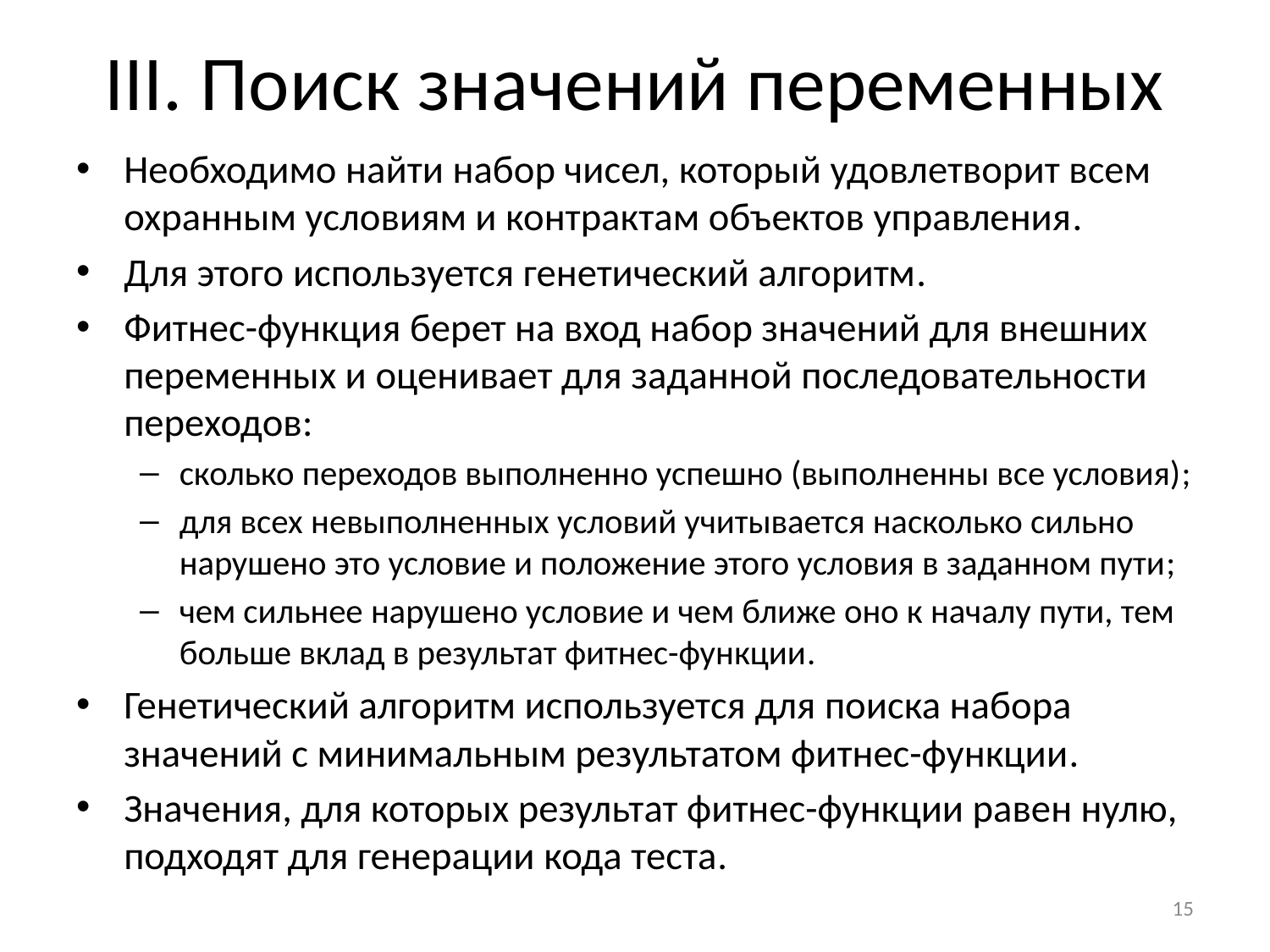

# III. Поиск значений переменных
Необходимо найти набор чисел, который удовлетворит всем охранным условиям и контрактам объектов управления.
Для этого используется генетический алгоритм.
Фитнес-функция берет на вход набор значений для внешних переменных и оценивает для заданной последовательности переходов:
сколько переходов выполненно успешно (выполненны все условия);
для всех невыполненных условий учитывается насколько сильно нарушено это условие и положение этого условия в заданном пути;
чем сильнее нарушено условие и чем ближе оно к началу пути, тем больше вклад в результат фитнес-функции.
Генетический алгоритм используется для поиска набора значений с минимальным результатом фитнес-функции.
Значения, для которых результат фитнес-функции равен нулю, подходят для генерации кода теста.
15